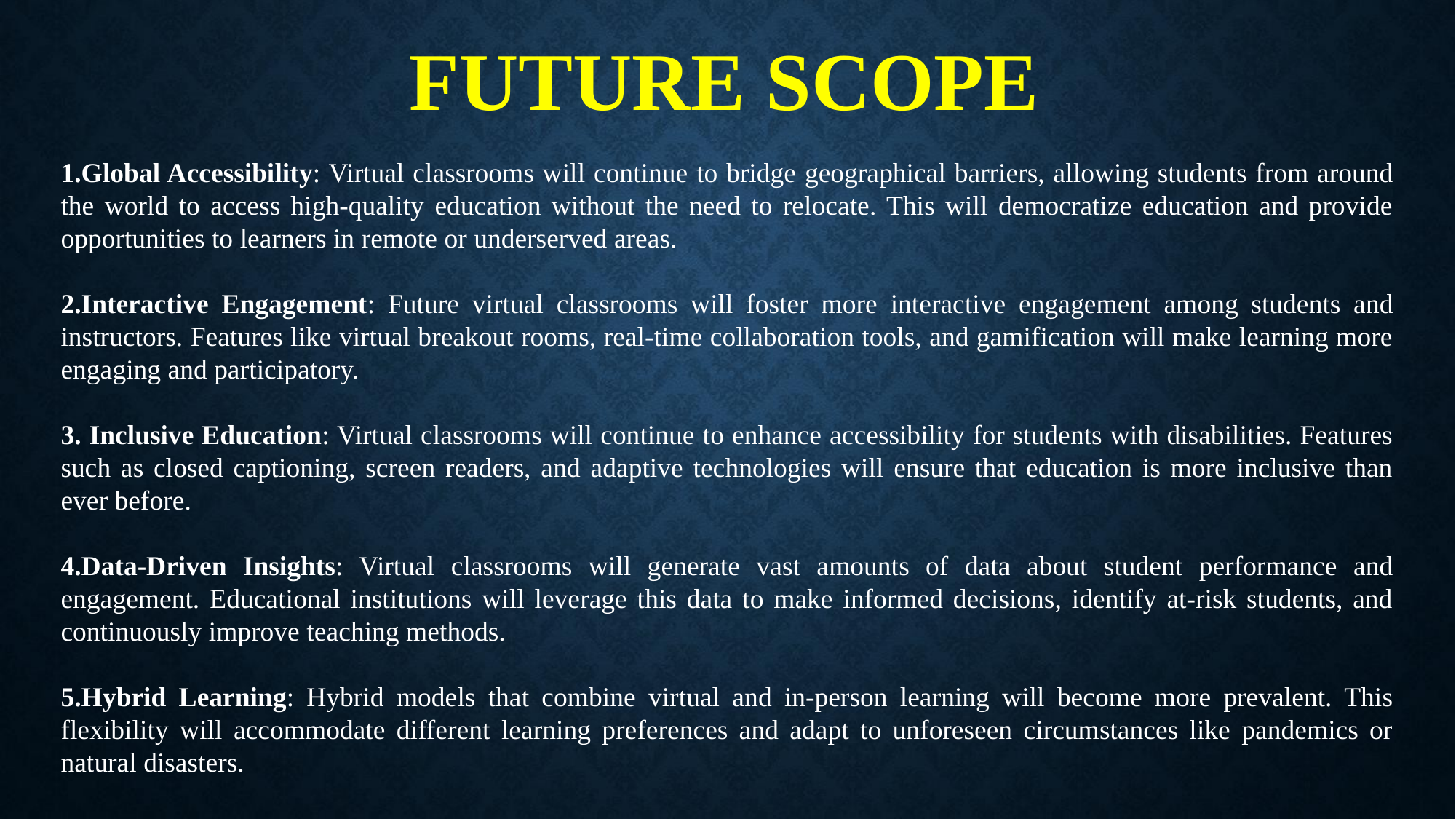

FUTURE SCOPE
1.Global Accessibility: Virtual classrooms will continue to bridge geographical barriers, allowing students from around the world to access high-quality education without the need to relocate. This will democratize education and provide opportunities to learners in remote or underserved areas.

2.Interactive Engagement: Future virtual classrooms will foster more interactive engagement among students and instructors. Features like virtual breakout rooms, real-time collaboration tools, and gamification will make learning more engaging and participatory.

3. Inclusive Education: Virtual classrooms will continue to enhance accessibility for students with disabilities. Features such as closed captioning, screen readers, and adaptive technologies will ensure that education is more inclusive than ever before.

4.Data-Driven Insights: Virtual classrooms will generate vast amounts of data about student performance and engagement. Educational institutions will leverage this data to make informed decisions, identify at-risk students, and continuously improve teaching methods.

5.Hybrid Learning: Hybrid models that combine virtual and in-person learning will become more prevalent. This flexibility will accommodate different learning preferences and adapt to unforeseen circumstances like pandemics or natural disasters.